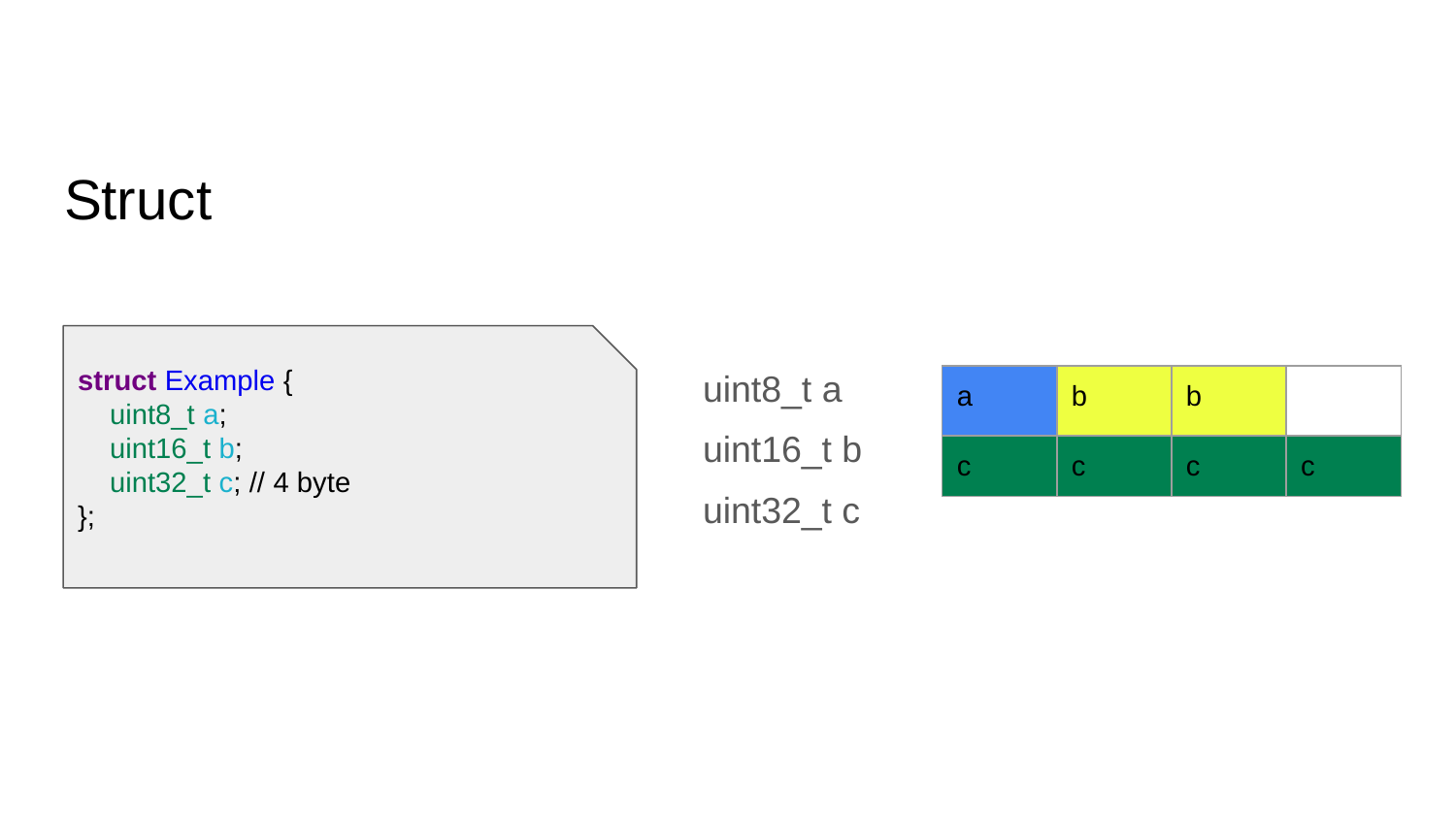

# Struct

struct Example {
    uint8_t a;
    uint16_t b;
    uint32_t c; // 4 byte
};

uint8_t a
| a | b | b |  |
| --- | --- | --- | --- |
| c | c | c | c |
uint16_t b
uint32_t c